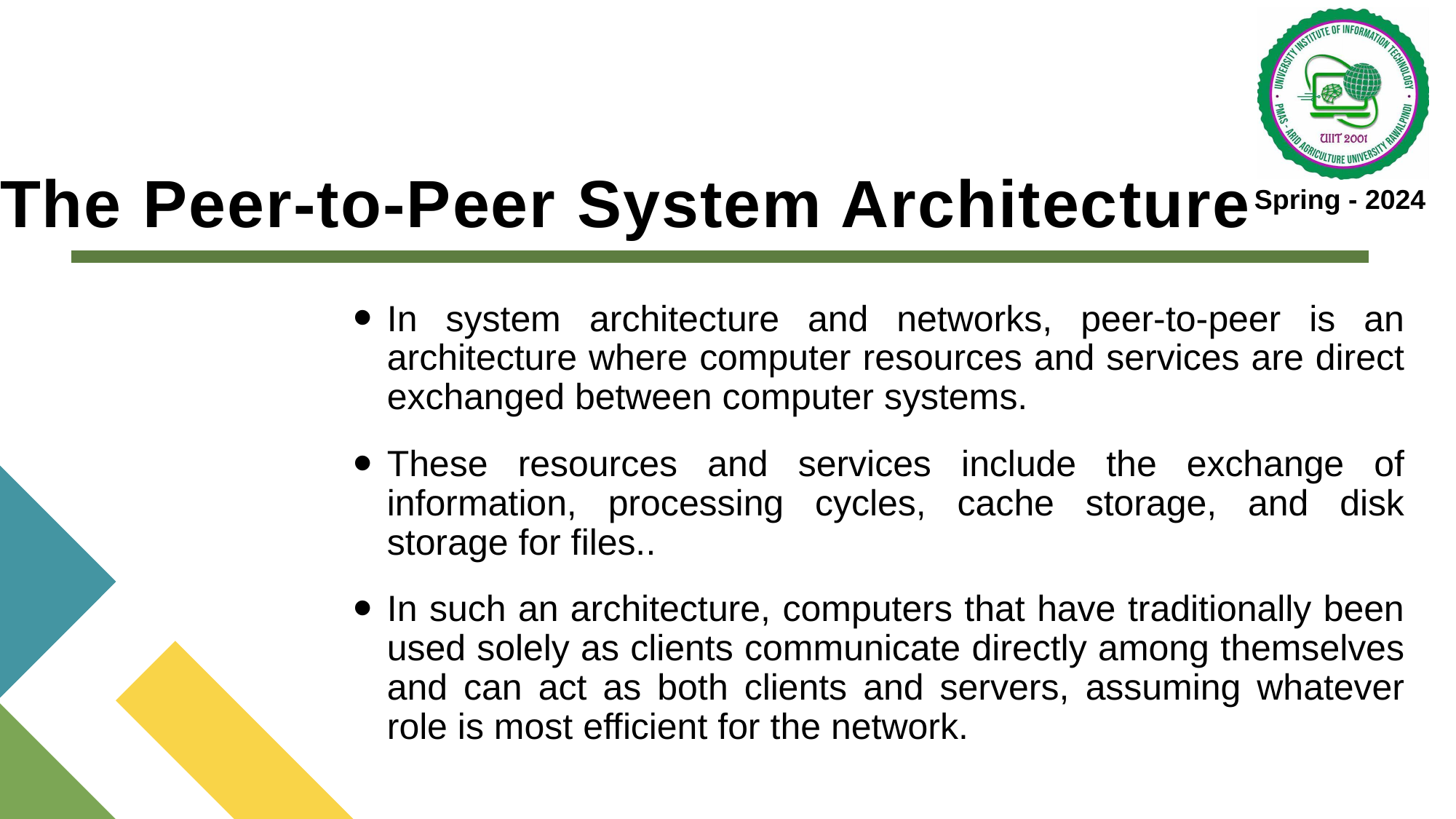

# The Peer-to-Peer System Architecture
In system architecture and networks, peer-to-peer is an architecture where computer resources and services are direct exchanged between computer systems.
These resources and services include the exchange of information, processing cycles, cache storage, and disk storage for files..
In such an architecture, computers that have traditionally been used solely as clients communicate directly among themselves and can act as both clients and servers, assuming whatever role is most efficient for the network.